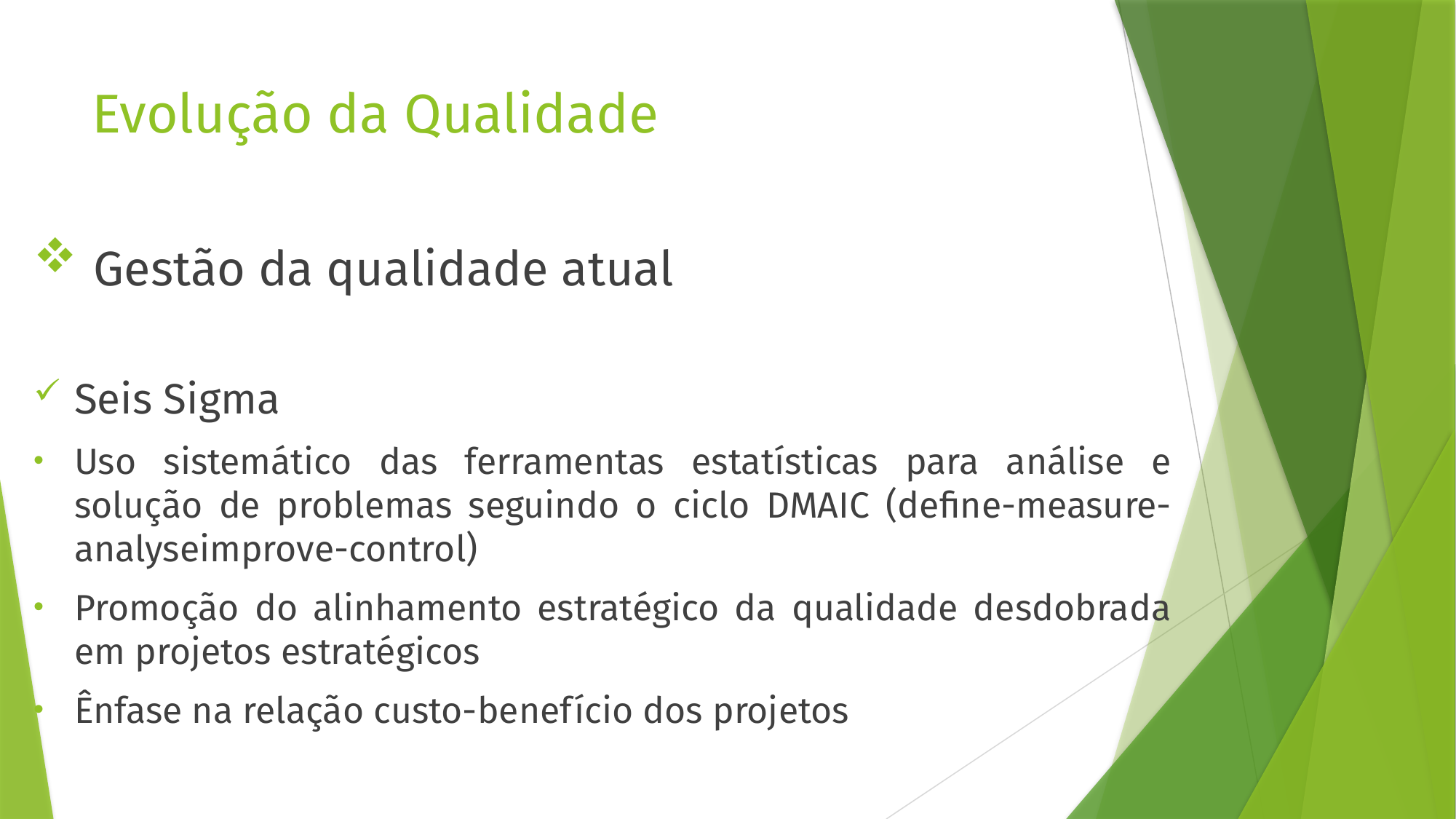

# Evolução da Qualidade
 Gestão da qualidade atual

Seis Sigma
Uso sistemático das ferramentas estatísticas para análise e solução de problemas seguindo o ciclo DMAIC (define-measure-analyseimprove-control)
Promoção do alinhamento estratégico da qualidade desdobrada em projetos estratégicos
Ênfase na relação custo-benefício dos projetos